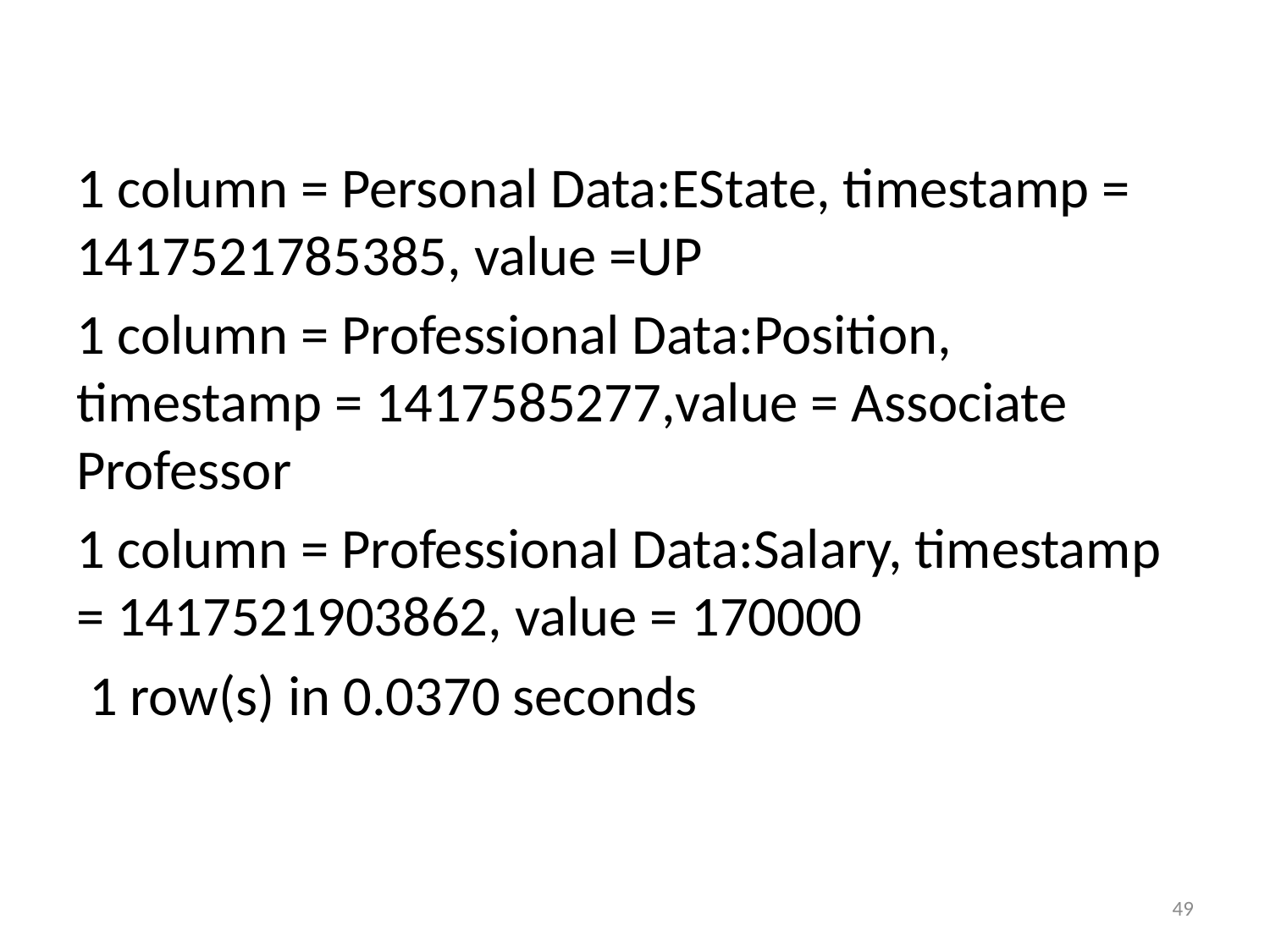

1 column = Personal Data:EState, timestamp = 1417521785385, value =UP
1 column = Professional Data:Position, timestamp = 1417585277,value = Associate Professor
1 column = Professional Data:Salary, timestamp = 1417521903862, value = 170000
 1 row(s) in 0.0370 seconds

49